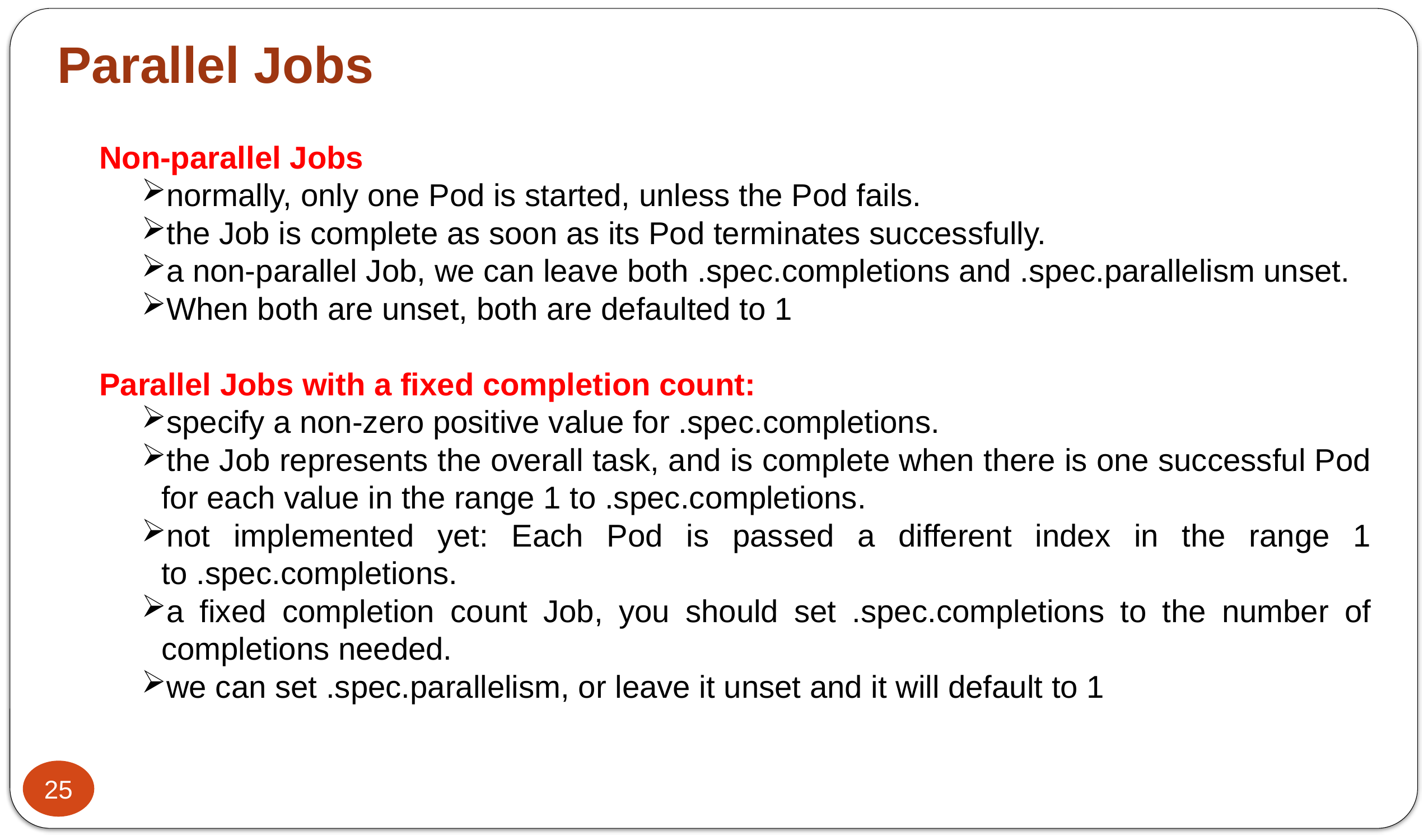

Parallel Jobs

Non-parallel Jobs
normally, only one Pod is started, unless the Pod fails.
the Job is complete as soon as its Pod terminates successfully.
a non-parallel Job, we can leave both .spec.completions and .spec.parallelism unset.
When both are unset, both are defaulted to 1

Parallel Jobs with a fixed completion count:
specify a non-zero positive value for .spec.completions.
the Job represents the overall task, and is complete when there is one successful Pod for each value in the range 1 to .spec.completions.
not implemented yet: Each Pod is passed a different index in the range 1 to .spec.completions.
a fixed completion count Job, you should set .spec.completions to the number of completions needed.
we can set .spec.parallelism, or leave it unset and it will default to 1

25